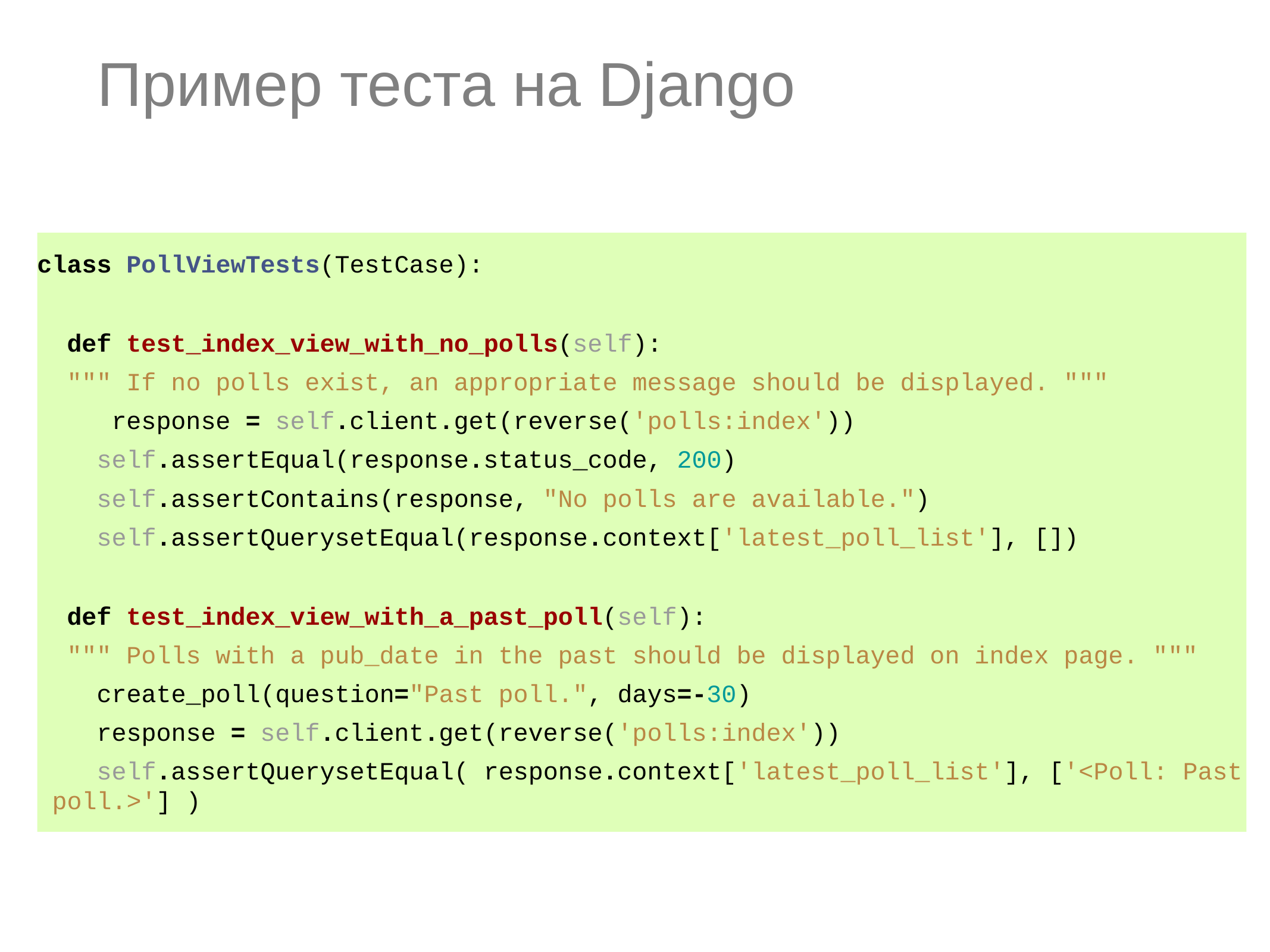

# Пример теста на Django

class PollViewTests(TestCase):

def test_index_view_with_no_polls(self):
""" If no polls exist, an appropriate message should be displayed. """  response = self.client.get(reverse('polls:index'))  self.assertEqual(response.status_code, 200)  self.assertContains(response, "No polls are available.")  self.assertQuerysetEqual(response.context['latest_poll_list'], [])

def test_index_view_with_a_past_poll(self):
""" Polls with a pub_date in the past should be displayed on index page. """
create_poll(question="Past poll.", days=-30)
response = self.client.get(reverse('polls:index'))
self.assertQuerysetEqual( response.context['latest_poll_list'], ['<Poll: Past  poll.>'] )